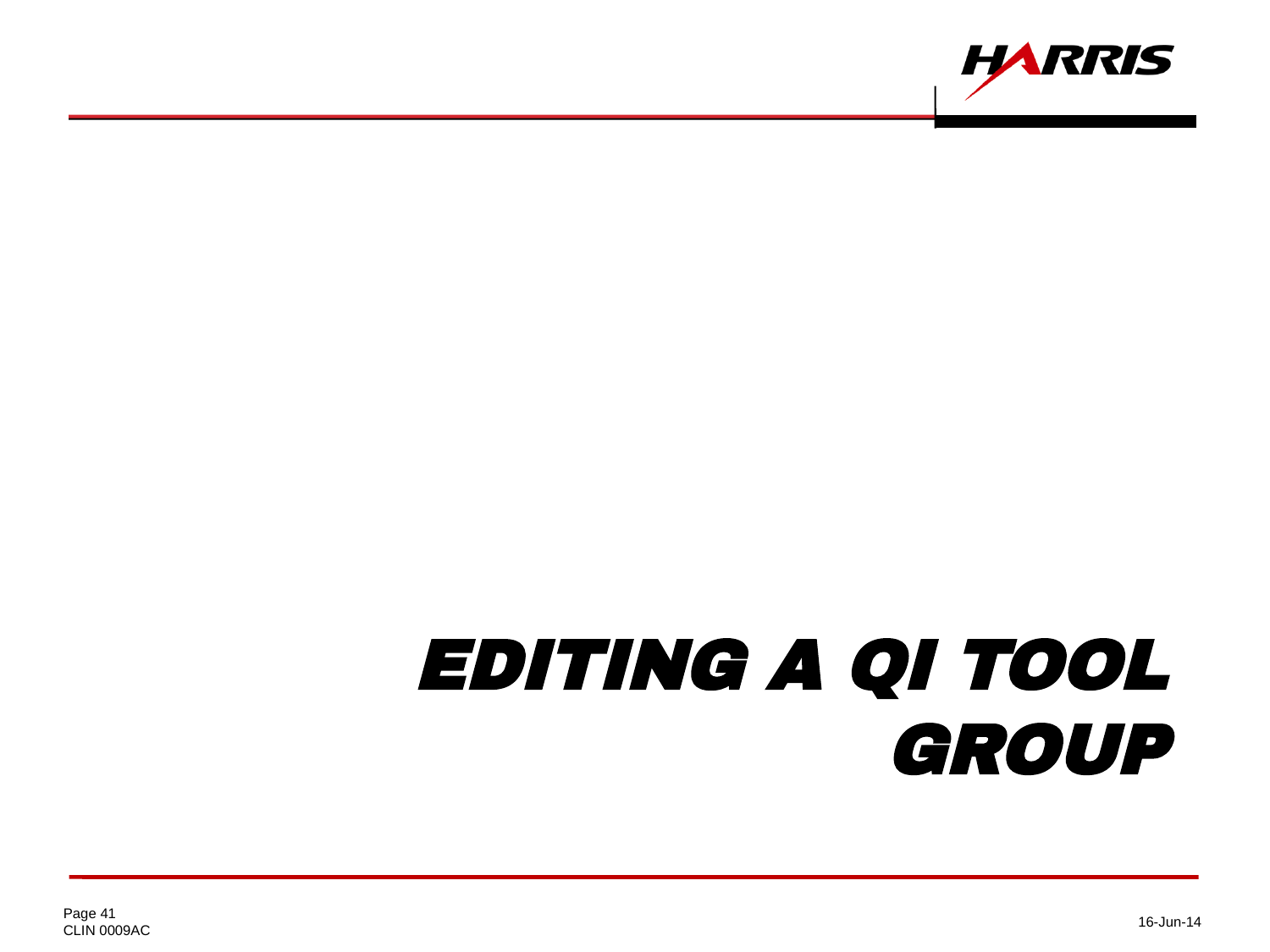

# Editing a QI Tool Group
16-Jun-14